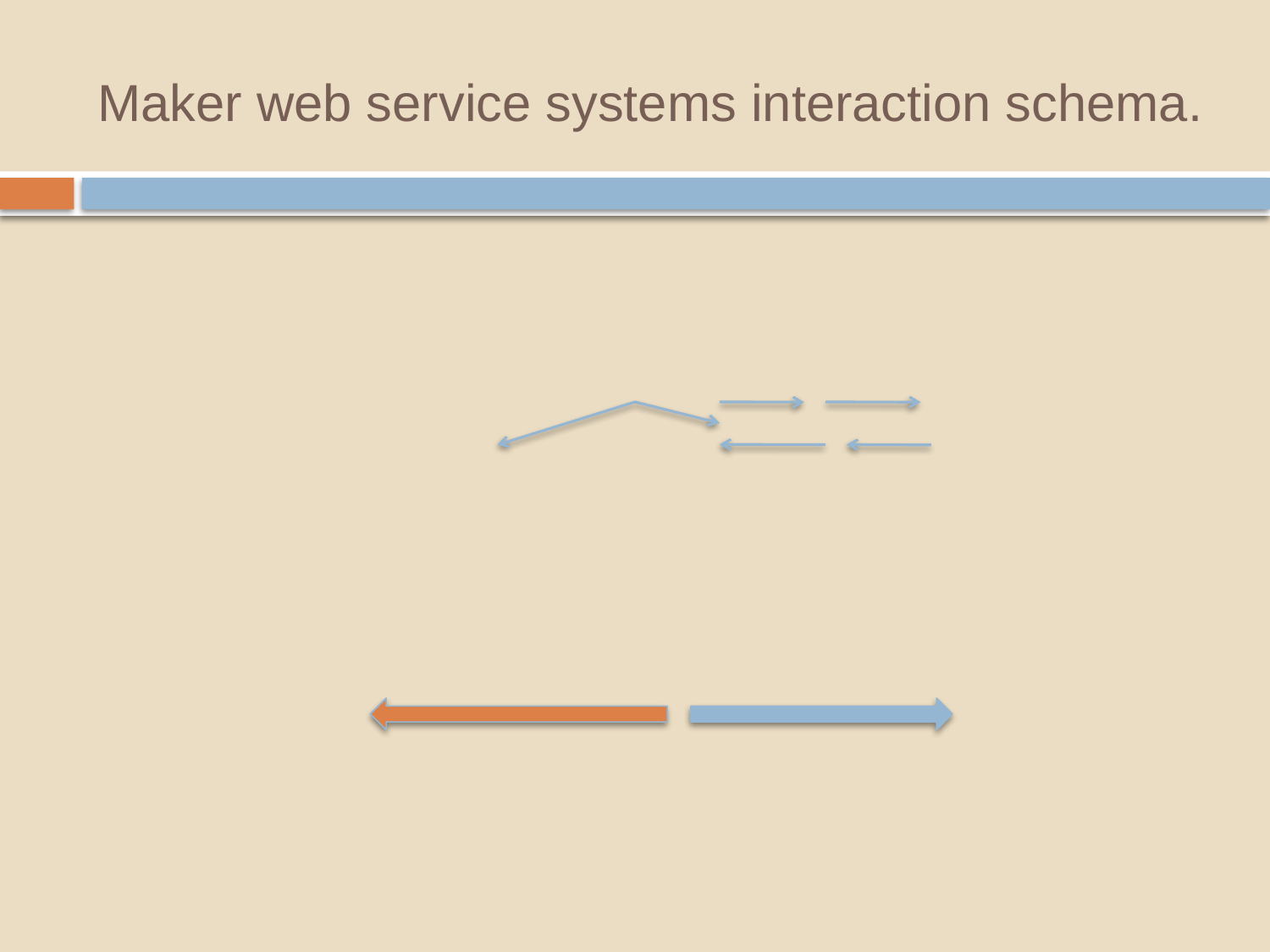

# Maker web service systems interaction schema.